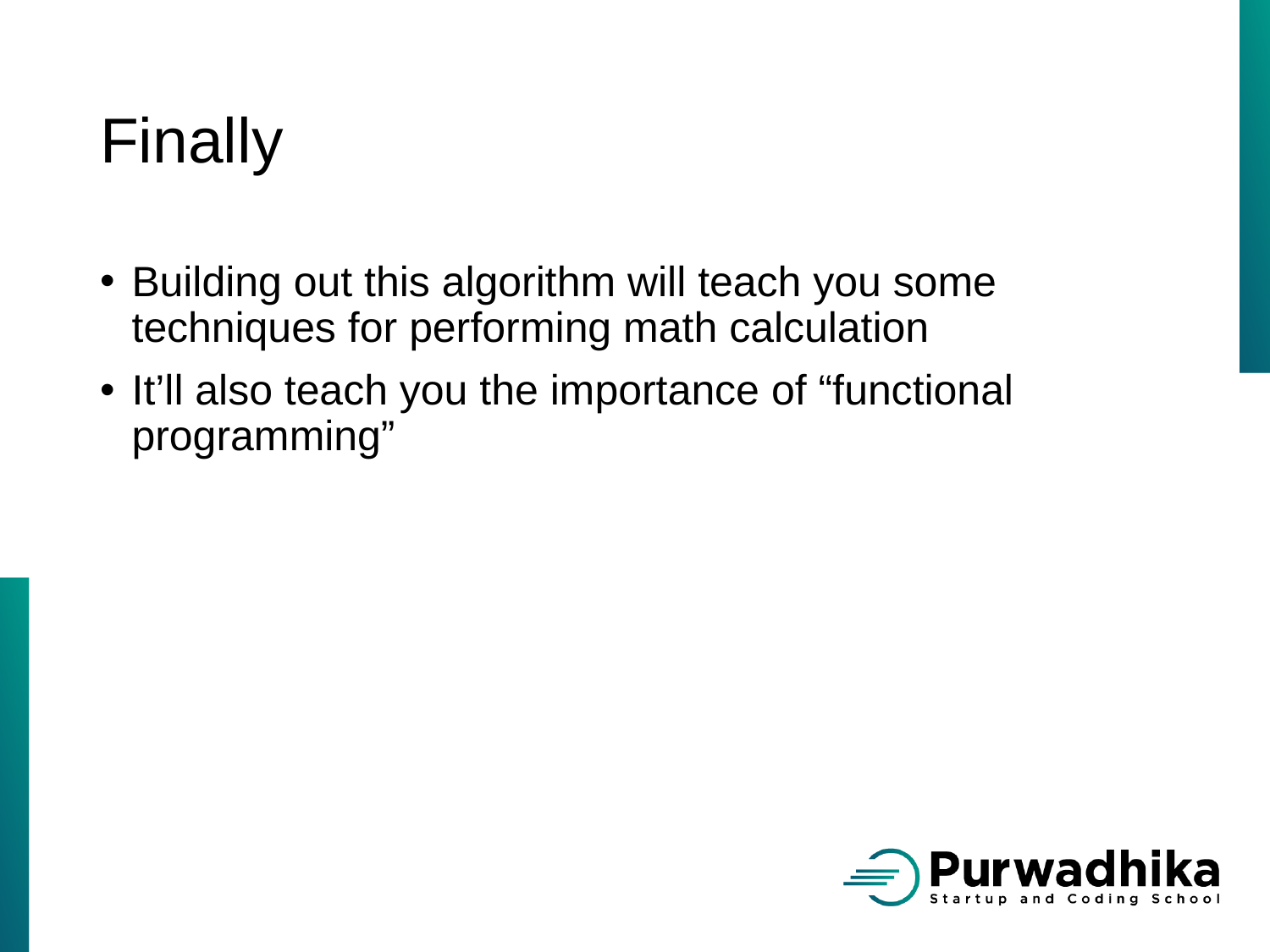

# Finally
Building out this algorithm will teach you some techniques for performing math calculation
It’ll also teach you the importance of “functional programming”